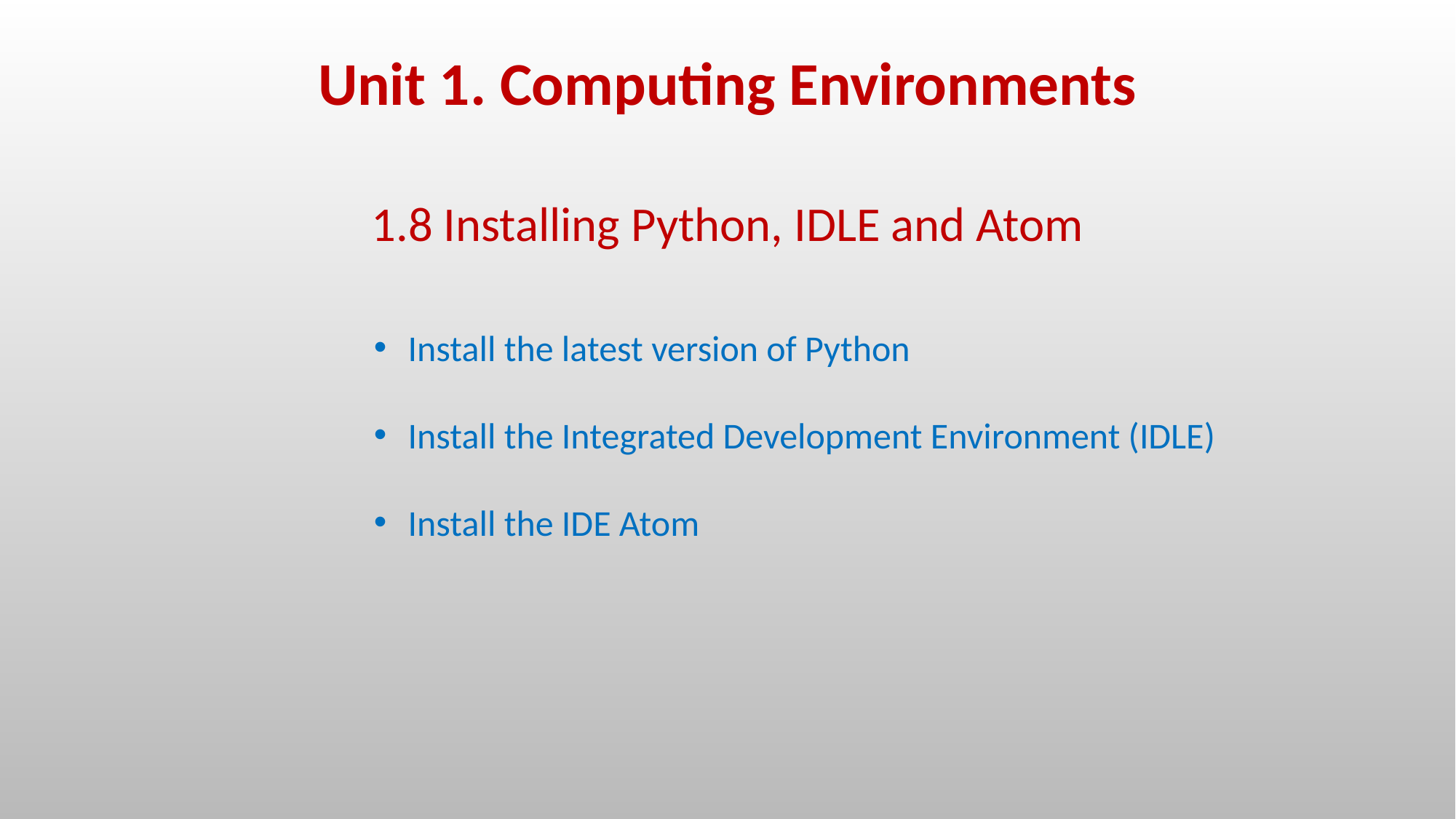

Unit 1. Computing Environments
1.8 Installing Python, IDLE and Atom
Install the latest version of Python

Install the Integrated Development Environment (IDLE)

Install the IDE Atom